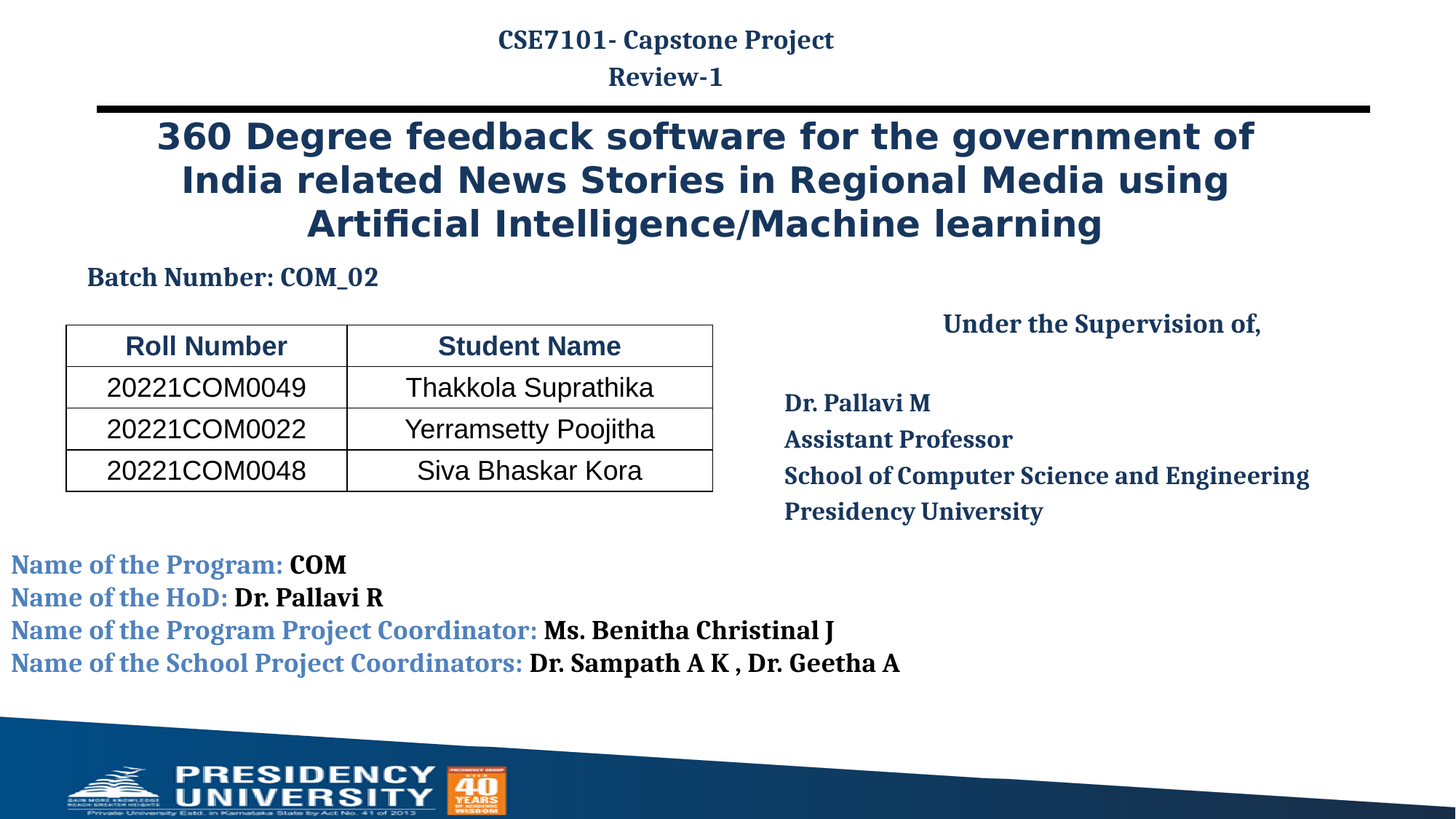

CSE7101- Capstone Project
Review-1
# 360 Degree feedback software for the government of India related News Stories in Regional Media using Artificial Intelligence/Machine learning
Batch Number: COM_02
Under the Supervision of,

Dr. Pallavi M
Assistant Professor
School of Computer Science and Engineering
Presidency University

| Roll Number | Student Name |
| --- | --- |
| 20221COM0049 | Thakkola Suprathika |
| 20221COM0022 | Yerramsetty Poojitha |
| 20221COM0048 | Siva Bhaskar Kora |
Name of the Program: COM
Name of the HoD: Dr. Pallavi R
Name of the Program Project Coordinator: Ms. Benitha Christinal J
Name of the School Project Coordinators: Dr. Sampath A K , Dr. Geetha A